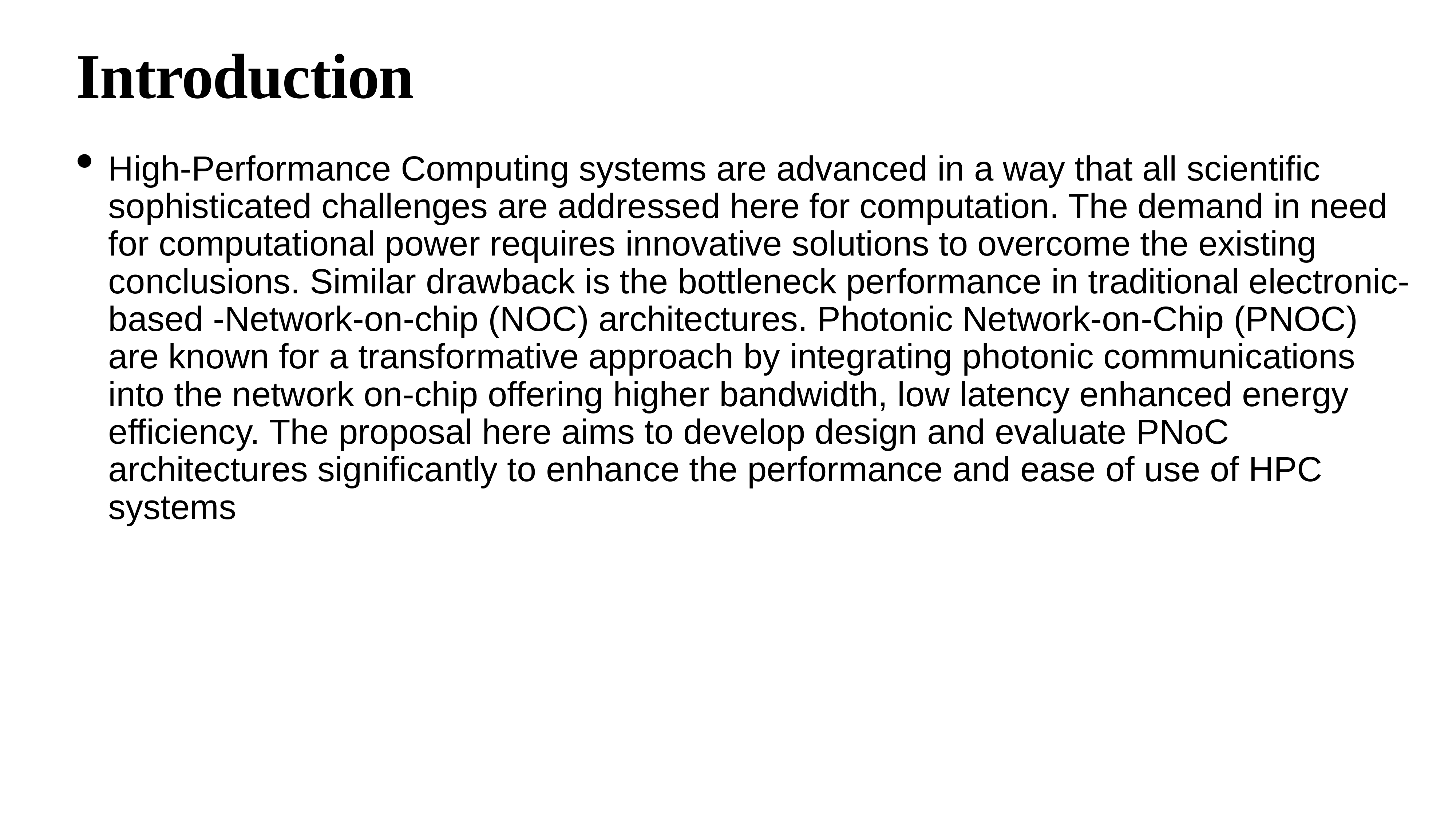

# Introduction

High-Performance Computing systems are advanced in a way that all scientific sophisticated challenges are addressed here for computation. The demand in need for computational power requires innovative solutions to overcome the existing conclusions. Similar drawback is the bottleneck performance in traditional electronic-based -Network-on-chip (NOC) architectures. Photonic Network-on-Chip (PNOC) are known for a transformative approach by integrating photonic communications into the network on-chip offering higher bandwidth, low latency enhanced energy efficiency. The proposal here aims to develop design and evaluate PNoC architectures significantly to enhance the performance and ease of use of HPC systems